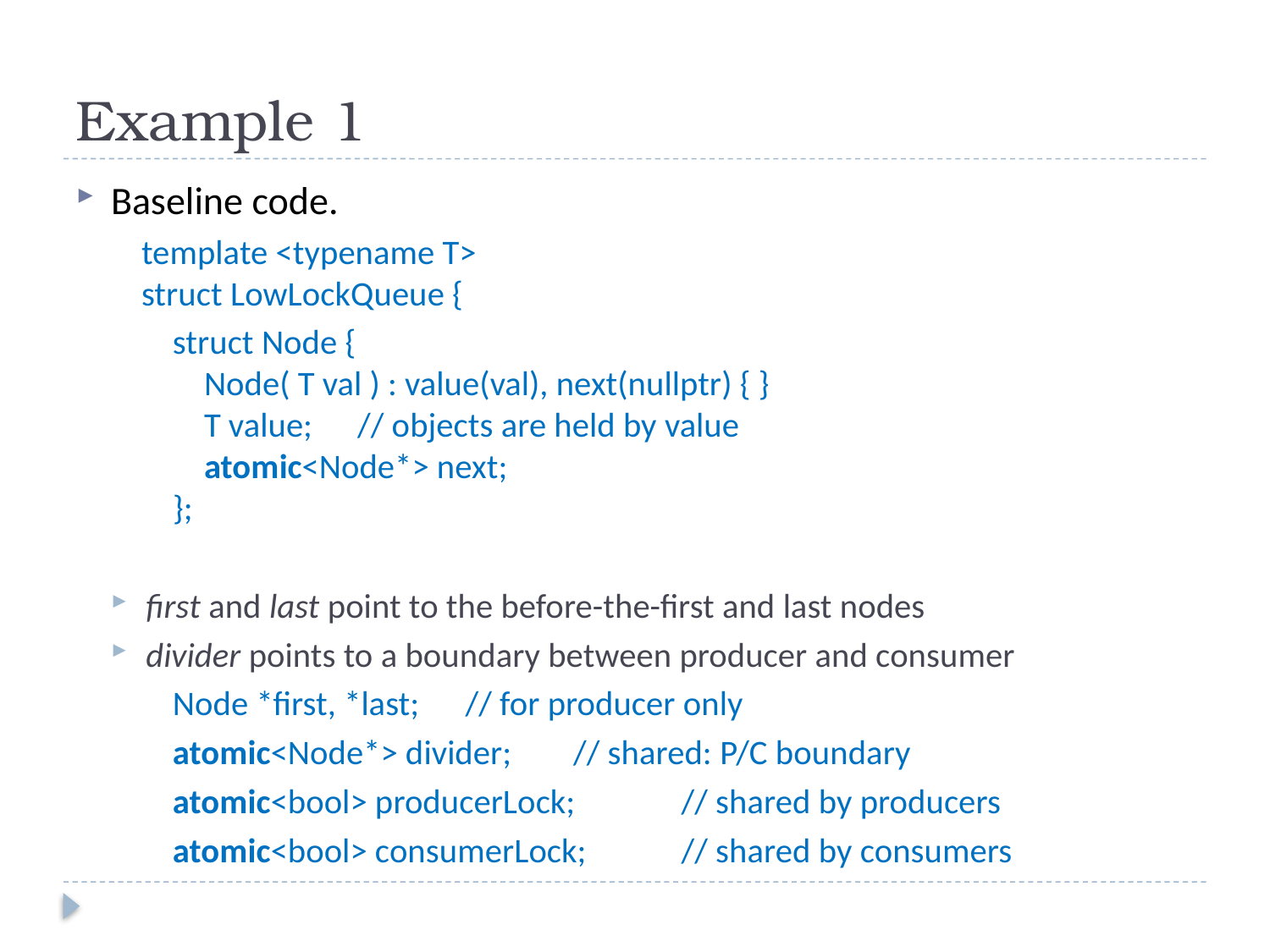

# Example 1
Baseline code.
template <typename T>
struct LowLockQueue {
    struct Node {
        Node( T val ) : value(val), next(nullptr) { }
        T value;			// objects are held by value
        atomic<Node*> next;
    };

first and last point to the before-the-first and last nodes
divider points to a boundary between producer and consumer
    Node *first, *last;			// for producer only
    atomic<Node*> divider;		// shared: P/C boundary
    atomic<bool> producerLock;	// shared by producers
    atomic<bool> consumerLock;	// shared by consumers